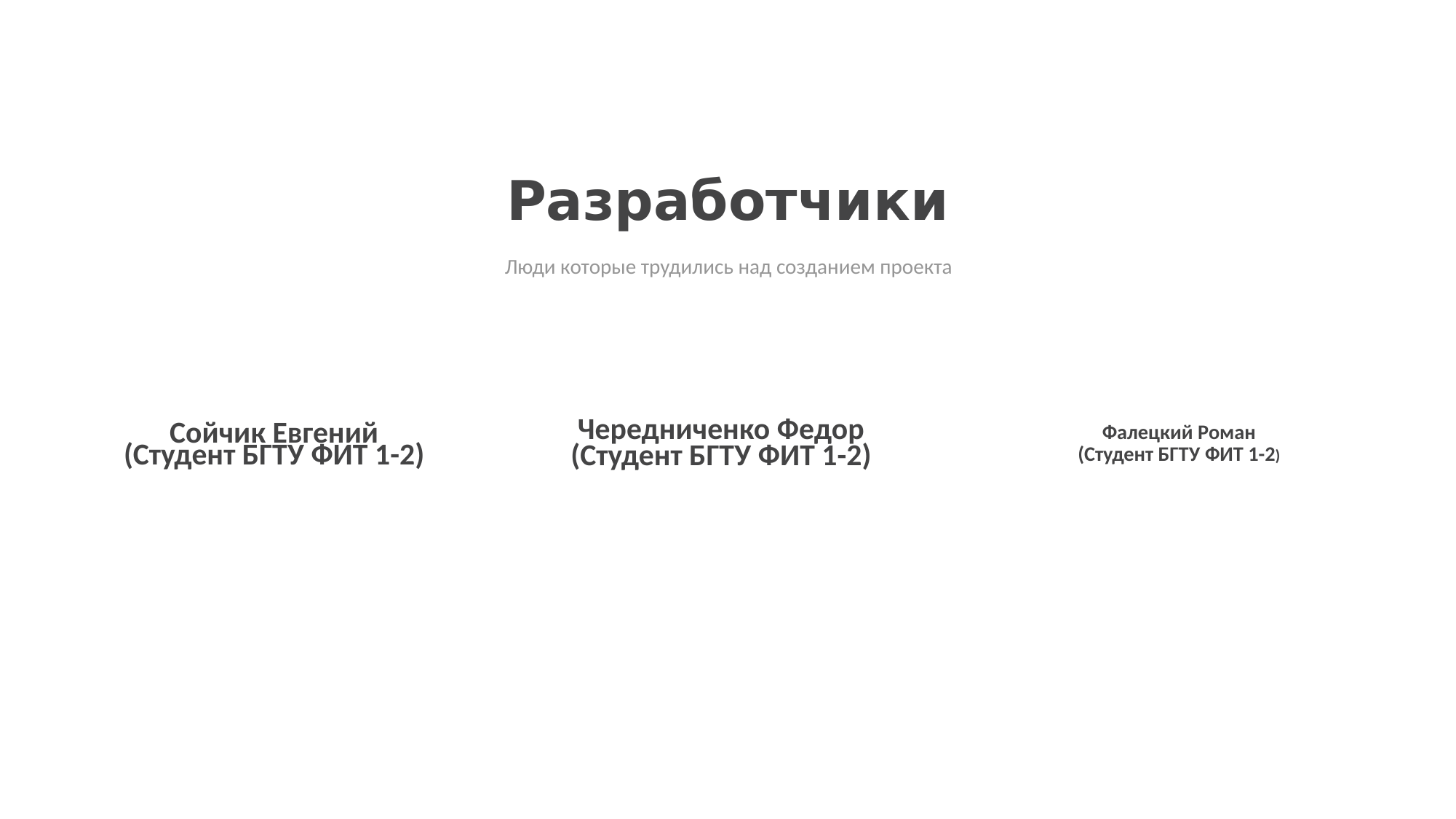

# Разработчики
Люди которые трудились над созданием проекта
Фалецкий Роман
(Студент БГТУ ФИТ 1-2)

Сойчик Евгений
(Студент БГТУ ФИТ 1-2)
Чередниченко Федор
(Студент БГТУ ФИТ 1-2)